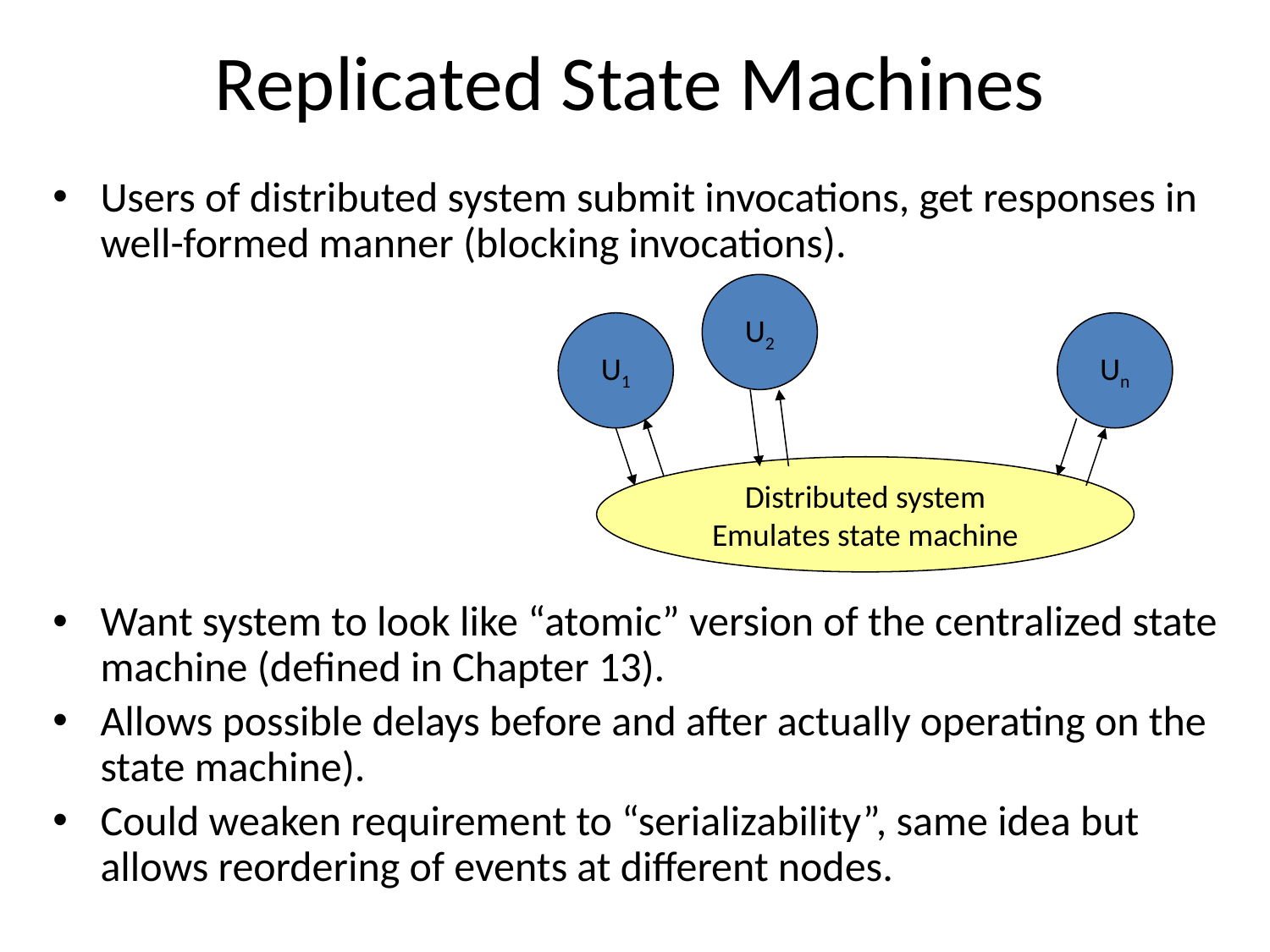

# Replicated State Machines
Users of distributed system submit invocations, get responses in well-formed manner (blocking invocations).

Want system to look like “atomic” version of the centralized state machine (defined in Chapter 13).
Allows possible delays before and after actually operating on the state machine).
Could weaken requirement to “serializability”, same idea but allows reordering of events at different nodes.

U2
U1
Un

Distributed system
Emulates state machine